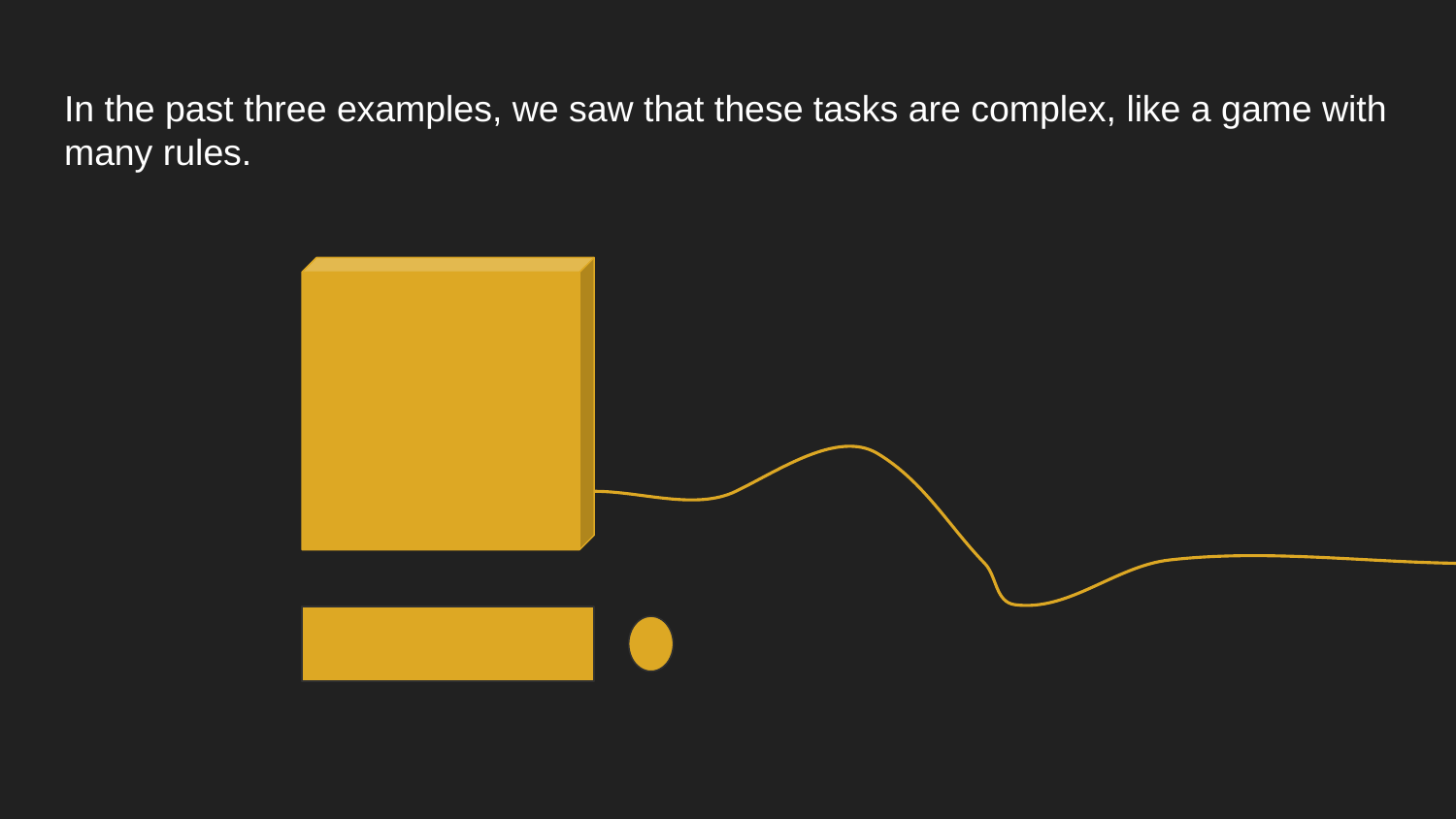

# In the past three examples, we saw that these tasks are complex, like a game with many rules.